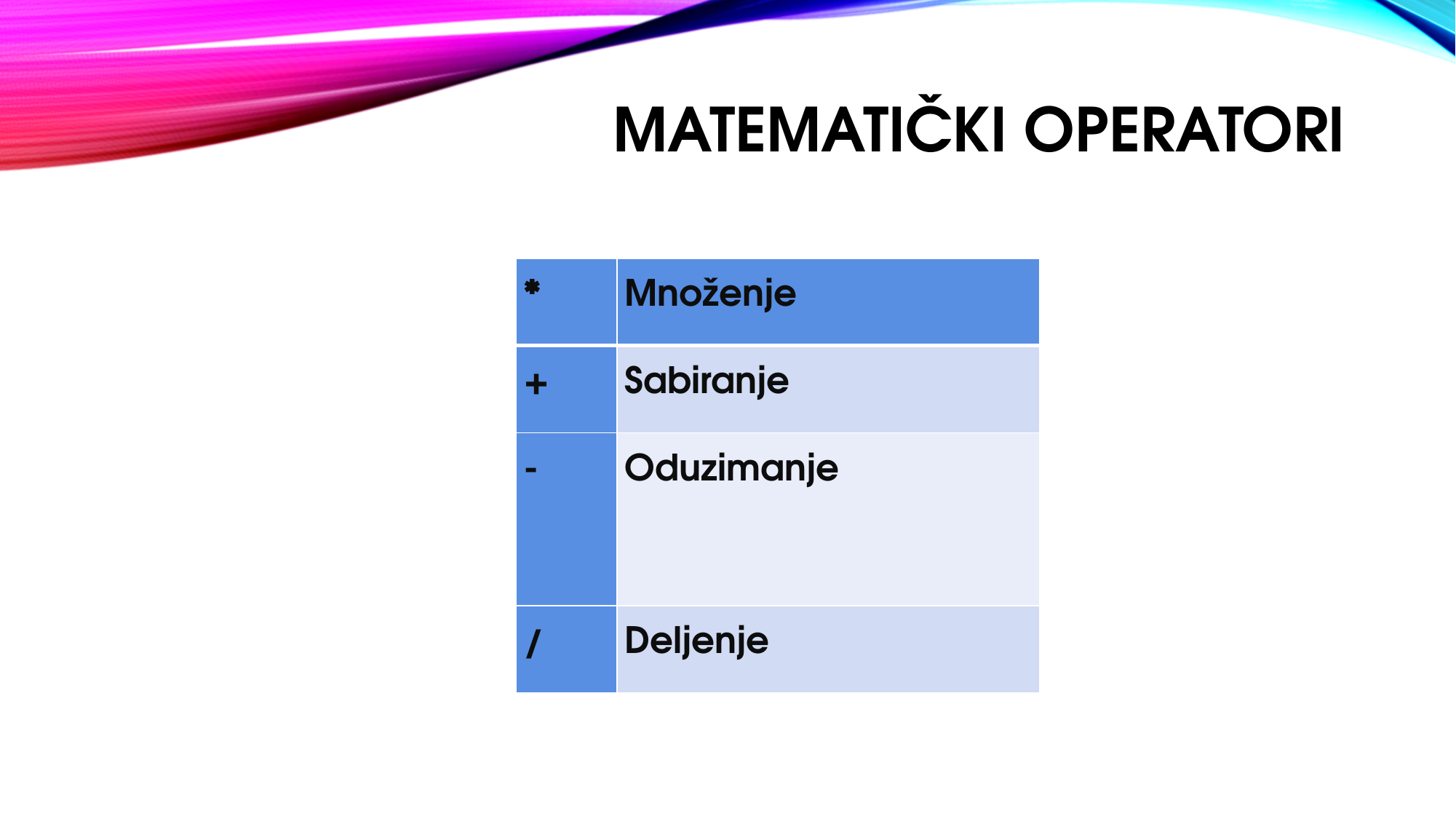

# Matematički operatori
| \* | Množenje |
| --- | --- |
| + | Sabiranje |
| - | Oduzimanje |
| / | Deljenje |